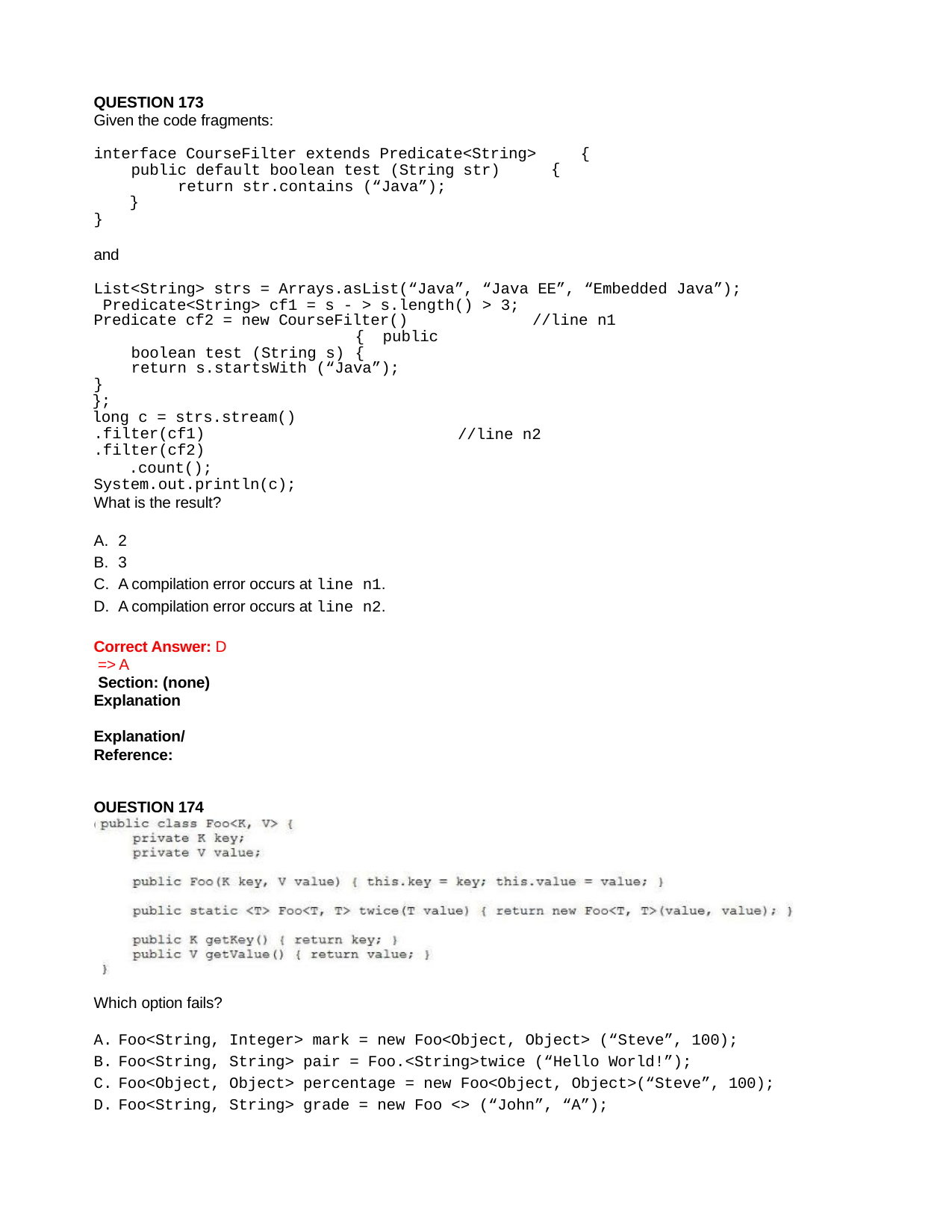

QUESTION 173
Given the code fragments:
interface CourseFilter extends Predicate<String>	{
public default boolean test (String str)  return str.contains (“Java”);
}
{
}

and

List<String> strs = Arrays.asList(“Java”, “Java EE”, “Embedded Java”);  Predicate<String> cf1 = s - > s.length() > 3;
Predicate cf2 = new CourseFilter()		{  public boolean test (String s)	{
return s.startsWith (“Java”);
}
};
long c = strs.stream()
.filter(cf1)
.filter(cf2)
.count();  System.out.println(c);
//line n1
//line n2
What is the result?

2
3
A compilation error occurs at line n1.
A compilation error occurs at line n2.

Correct Answer: D  => A
 Section: (none)  Explanation

Explanation/Reference:

QUESTION 174
Given:

Which option fails?

Foo<String, Integer> mark = new Foo<Object, Object> (“Steve”, 100);
Foo<String, String> pair = Foo.<String>twice (“Hello World!”);
Foo<Object, Object> percentage = new Foo<Object, Object>(“Steve”, 100);
Foo<String, String> grade = new Foo <> (“John”, “A”);